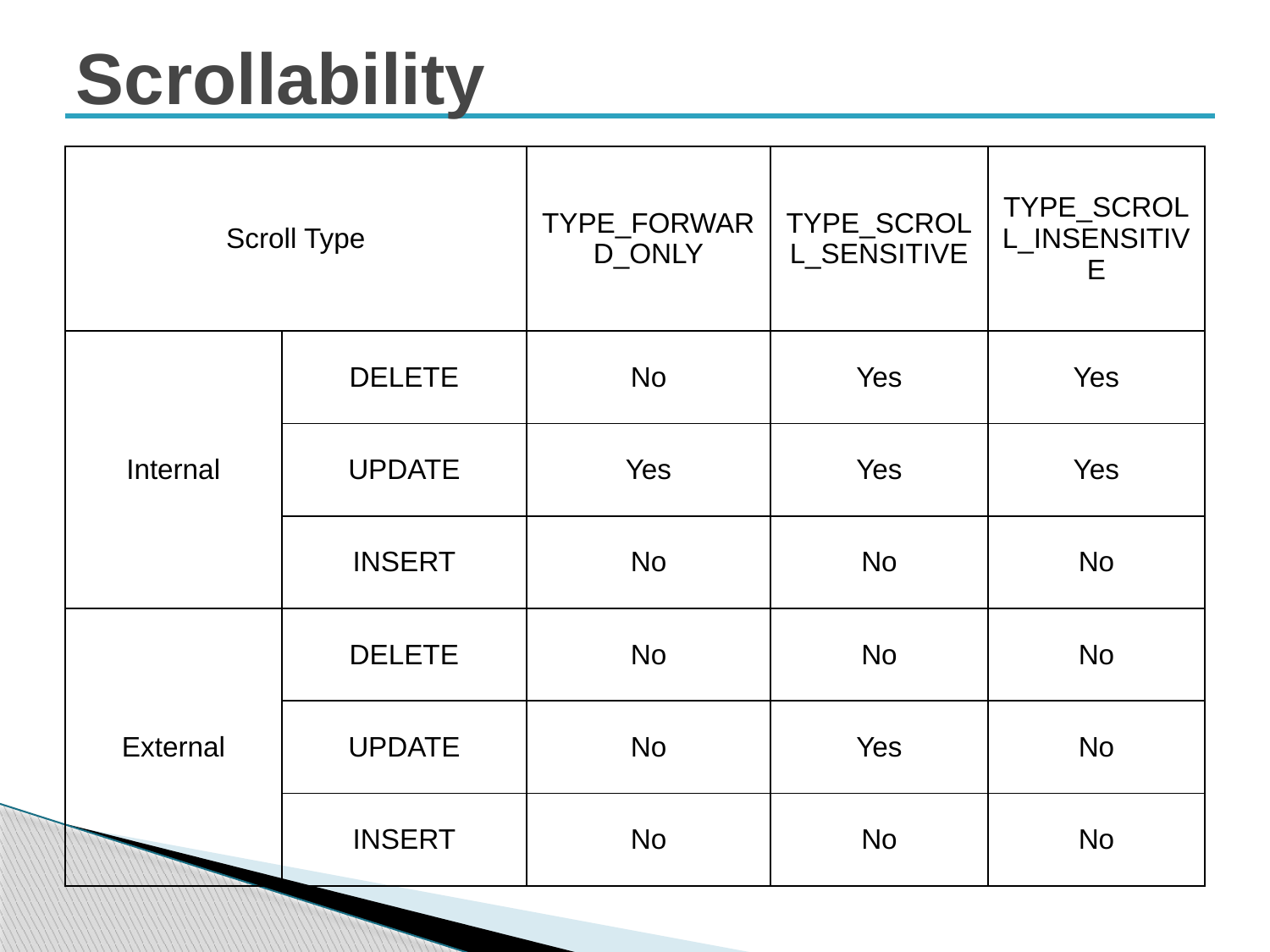

# Scrollability
| Scroll Type |  | TYPE\_FORWARD\_ONLY | TYPE\_SCROLL\_SENSITIVE | TYPE\_SCROLL\_INSENSITIVE |
| --- | --- | --- | --- | --- |
| Internal | DELETE | No | Yes | Yes |
|  | UPDATE | Yes | Yes | Yes |
|  | INSERT | No | No | No |
| External | DELETE | No | No | No |
|  | UPDATE | No | Yes | No |
|  | INSERT | No | No | No |